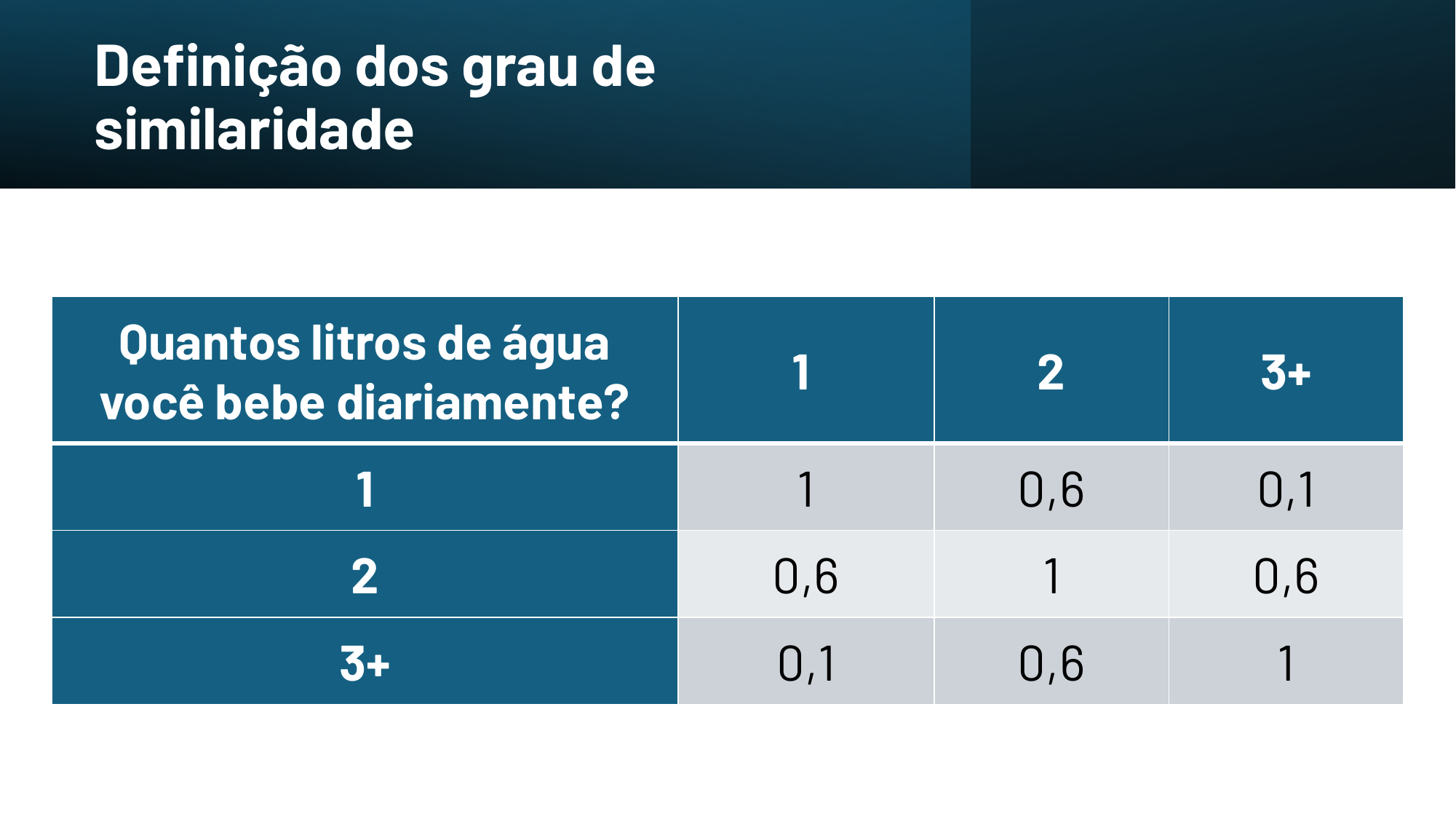

# Definição dos grau de similaridade
| Quantos litros de água você bebe diariamente? | 1 | 2 | 3+ |
| --- | --- | --- | --- |
| 1 | 1 | 0,6 | 0,1 |
| 2 | 0,6 | 1 | 0,6 |
| 3+ | 0,1 | 0,6 | 1 |